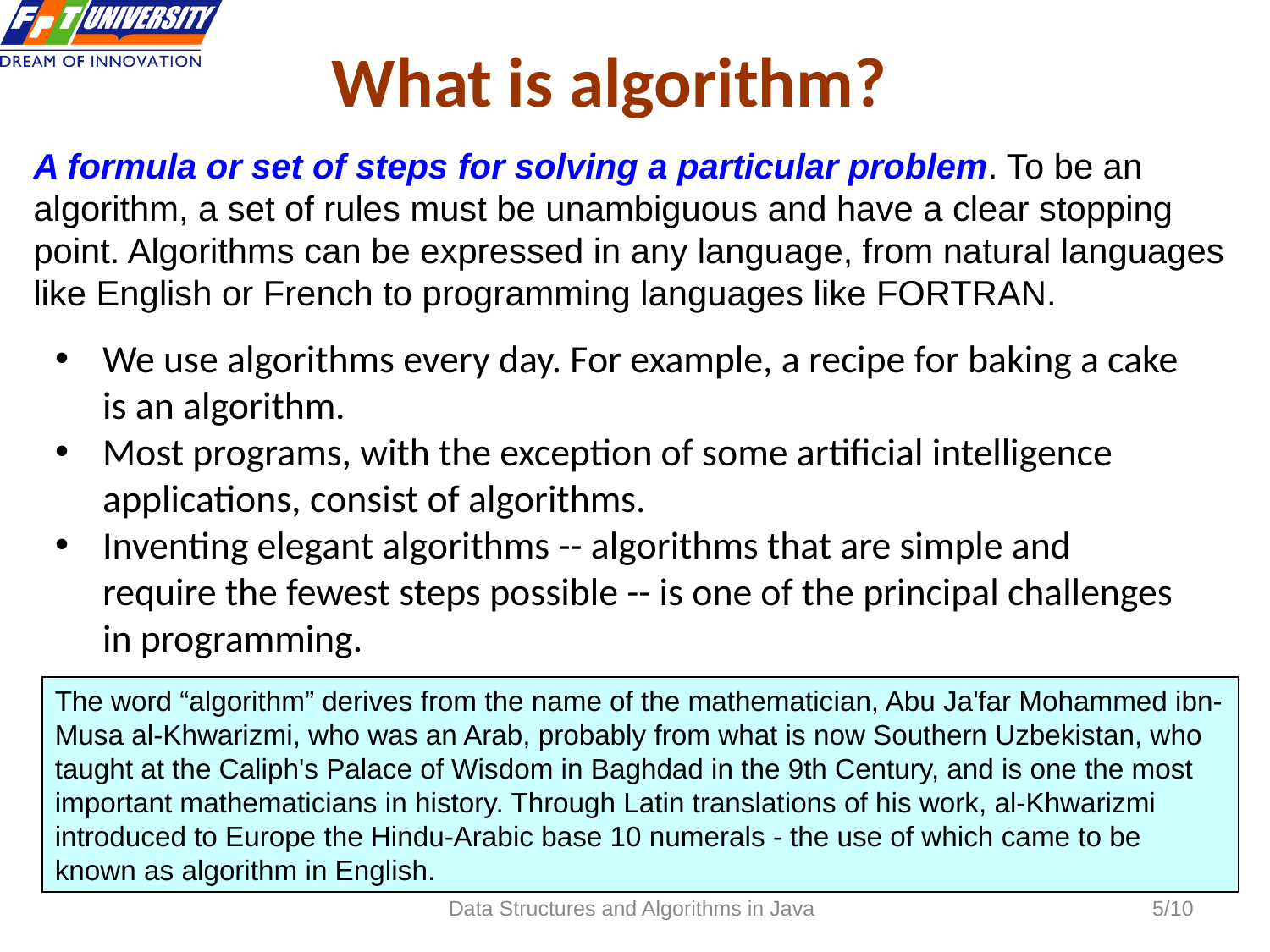

# What is algorithm?
A formula or set of steps for solving a particular problem. To be an algorithm, a set of rules must be unambiguous and have a clear stopping point. Algorithms can be expressed in any language, from natural languages like English or French to programming languages like FORTRAN.
We use algorithms every day. For example, a recipe for baking a cake is an algorithm.
Most programs, with the exception of some artificial intelligence applications, consist of algorithms.
Inventing elegant algorithms -- algorithms that are simple and require the fewest steps possible -- is one of the principal challenges in programming.
The word “algorithm” derives from the name of the mathematician, Abu Ja'far Mohammed ibn-Musa al-Khwarizmi, who was an Arab, probably from what is now Southern Uzbekistan, who taught at the Caliph's Palace of Wisdom in Baghdad in the 9th Century, and is one the most important mathematicians in history. Through Latin translations of his work, al-Khwarizmi introduced to Europe the Hindu-Arabic base 10 numerals - the use of which came to be known as algorithm in English.
Data Structures and Algorithms in Java
5/10